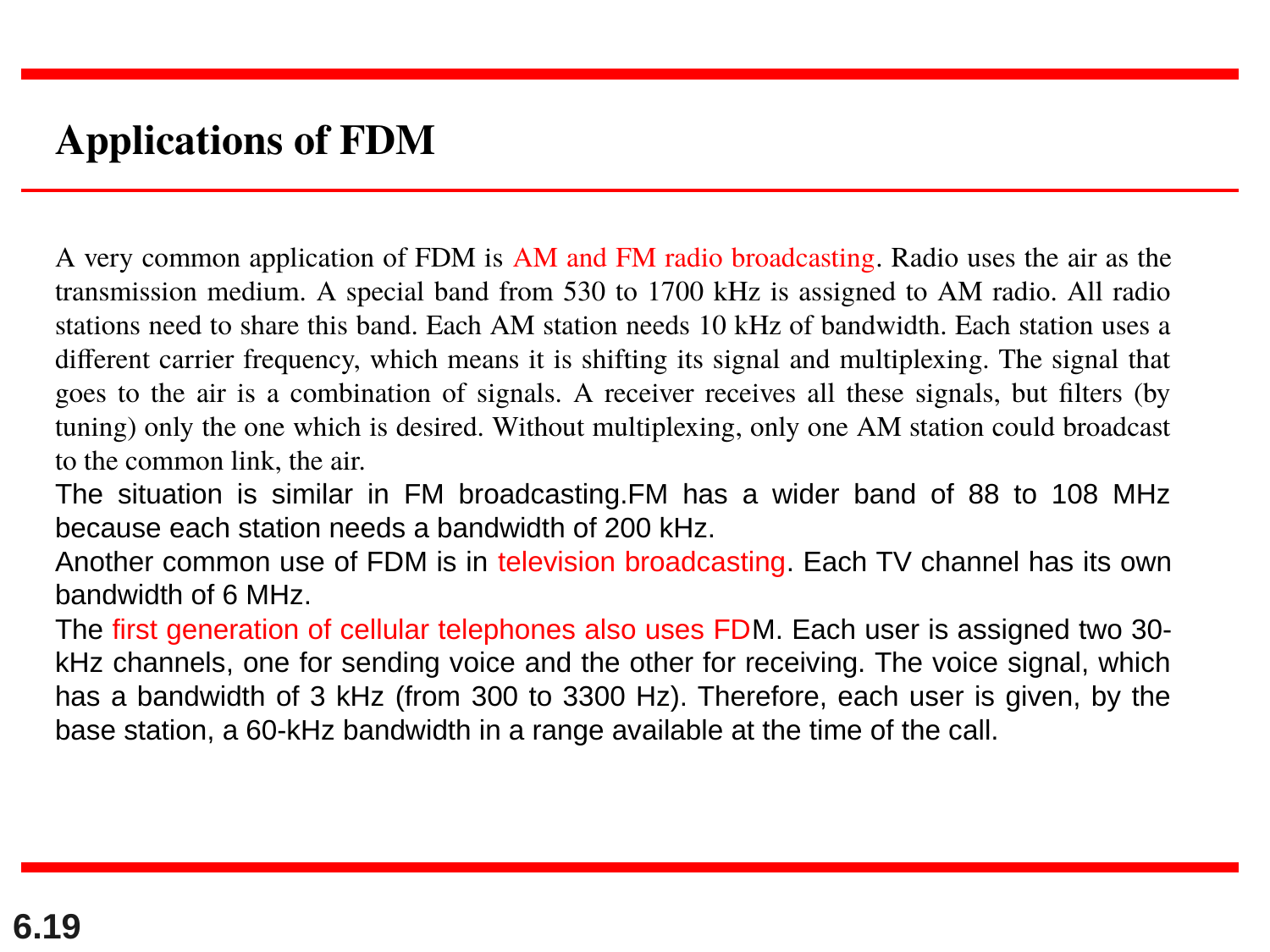

Applications of FDM
A very common application of FDM is AM and FM radio broadcasting. Radio uses the air as the transmission medium. A special band from 530 to 1700 kHz is assigned to AM radio. All radio stations need to share this band. Each AM station needs 10 kHz of bandwidth. Each station uses a different carrier frequency, which means it is shifting its signal and multiplexing. The signal that goes to the air is a combination of signals. A receiver receives all these signals, but filters (by tuning) only the one which is desired. Without multiplexing, only one AM station could broadcast to the common link, the air.
The situation is similar in FM broadcasting.FM has a wider band of 88 to 108 MHz because each station needs a bandwidth of 200 kHz.
Another common use of FDM is in television broadcasting. Each TV channel has its own bandwidth of 6 MHz.
The first generation of cellular telephones also uses FDM. Each user is assigned two 30-kHz channels, one for sending voice and the other for receiving. The voice signal, which has a bandwidth of 3 kHz (from 300 to 3300 Hz). Therefore, each user is given, by the base station, a 60-kHz bandwidth in a range available at the time of the call.
6.19